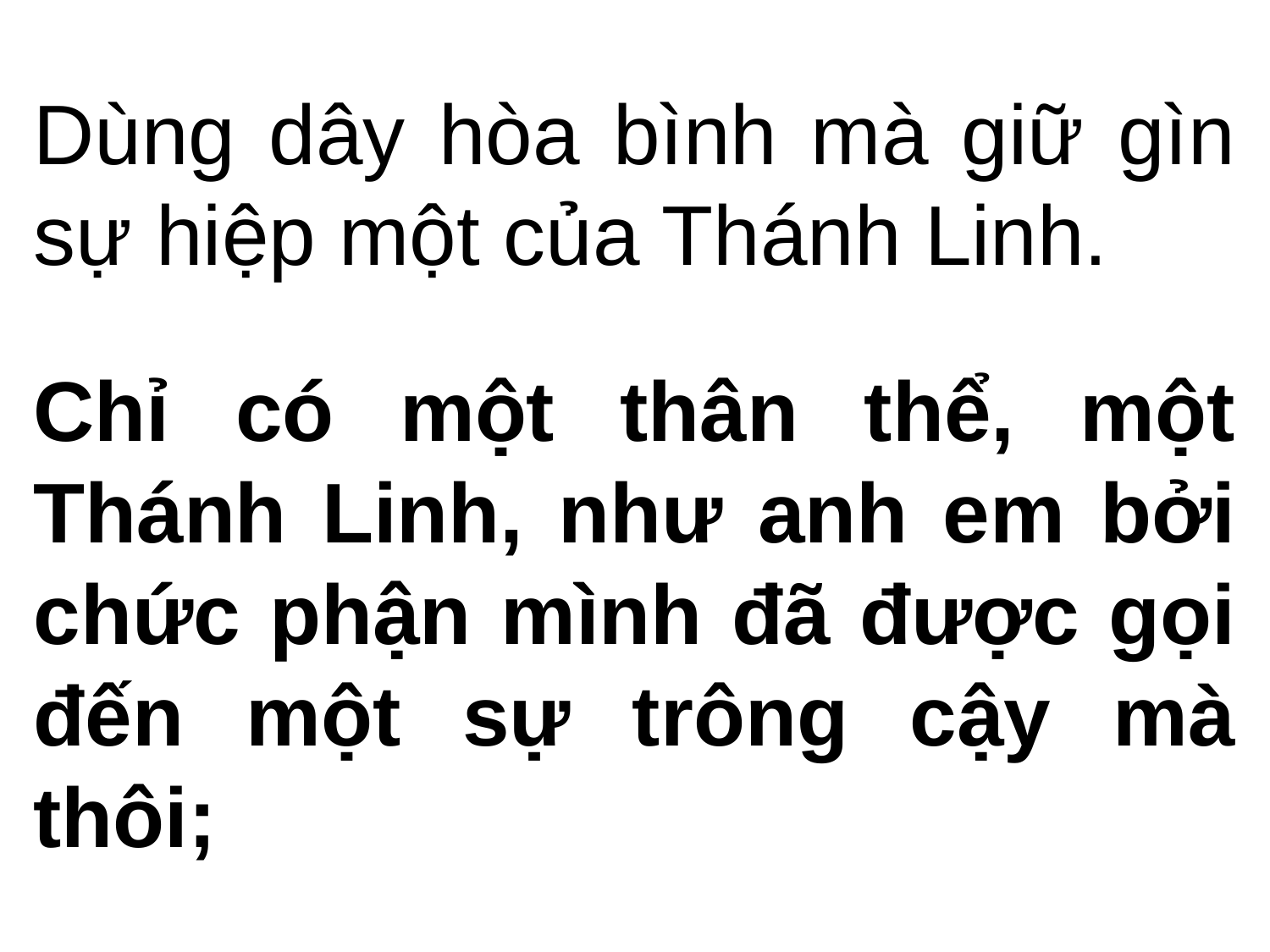

Dùng dây hòa bình mà giữ gìn sự hiệp một của Thánh Linh.

Chỉ có một thân thể, một Thánh Linh, như anh em bởi chức phận mình đã được gọi đến một sự trông cậy mà thôi;